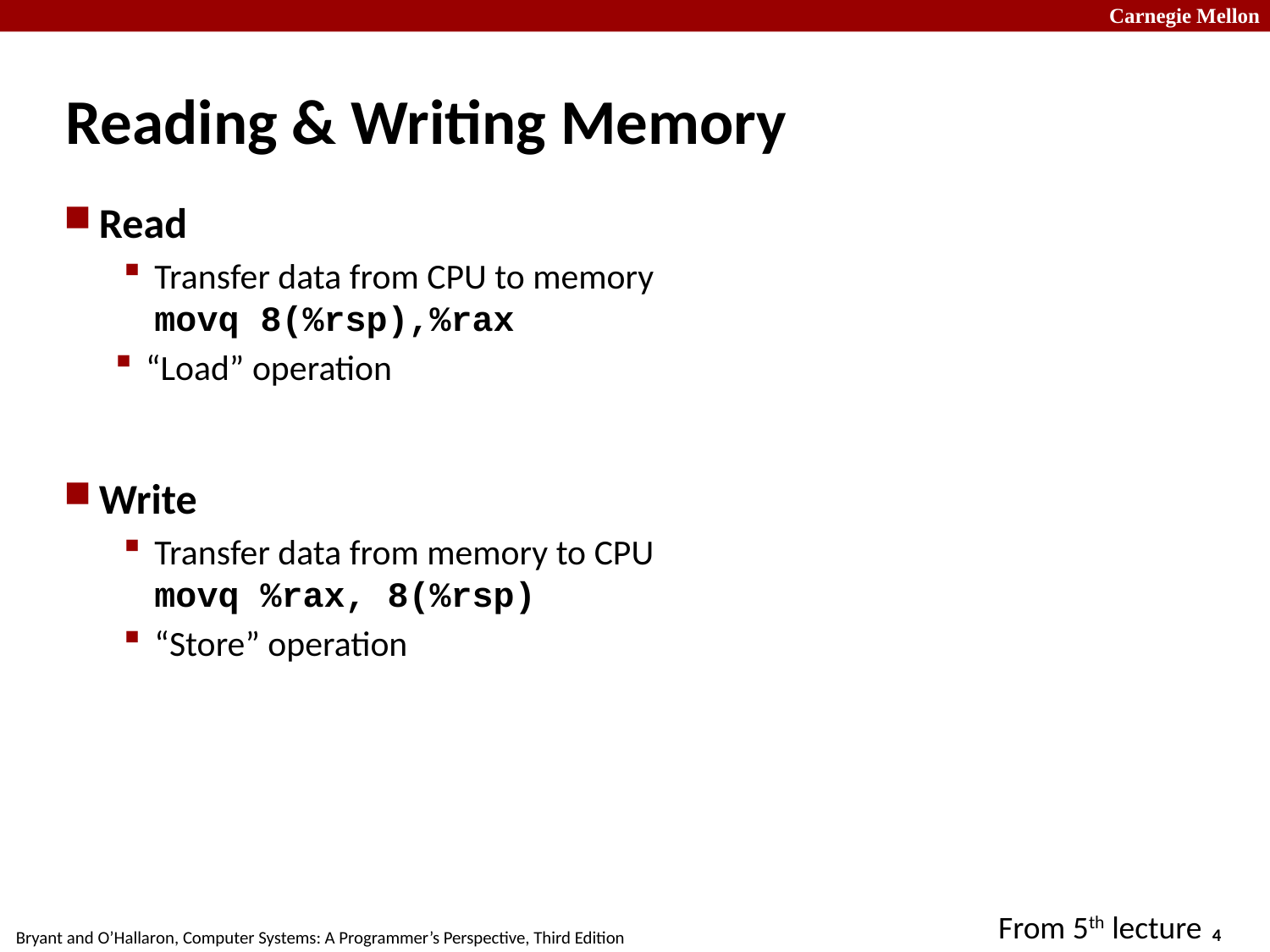

# Reading & Writing Memory
Read
Transfer data from CPU to memory
movq 8(%rsp),%rax
“Load” operation

Write
Transfer data from memory to CPU
movq %rax, 8(%rsp)
“Store” operation
From 5th lecture